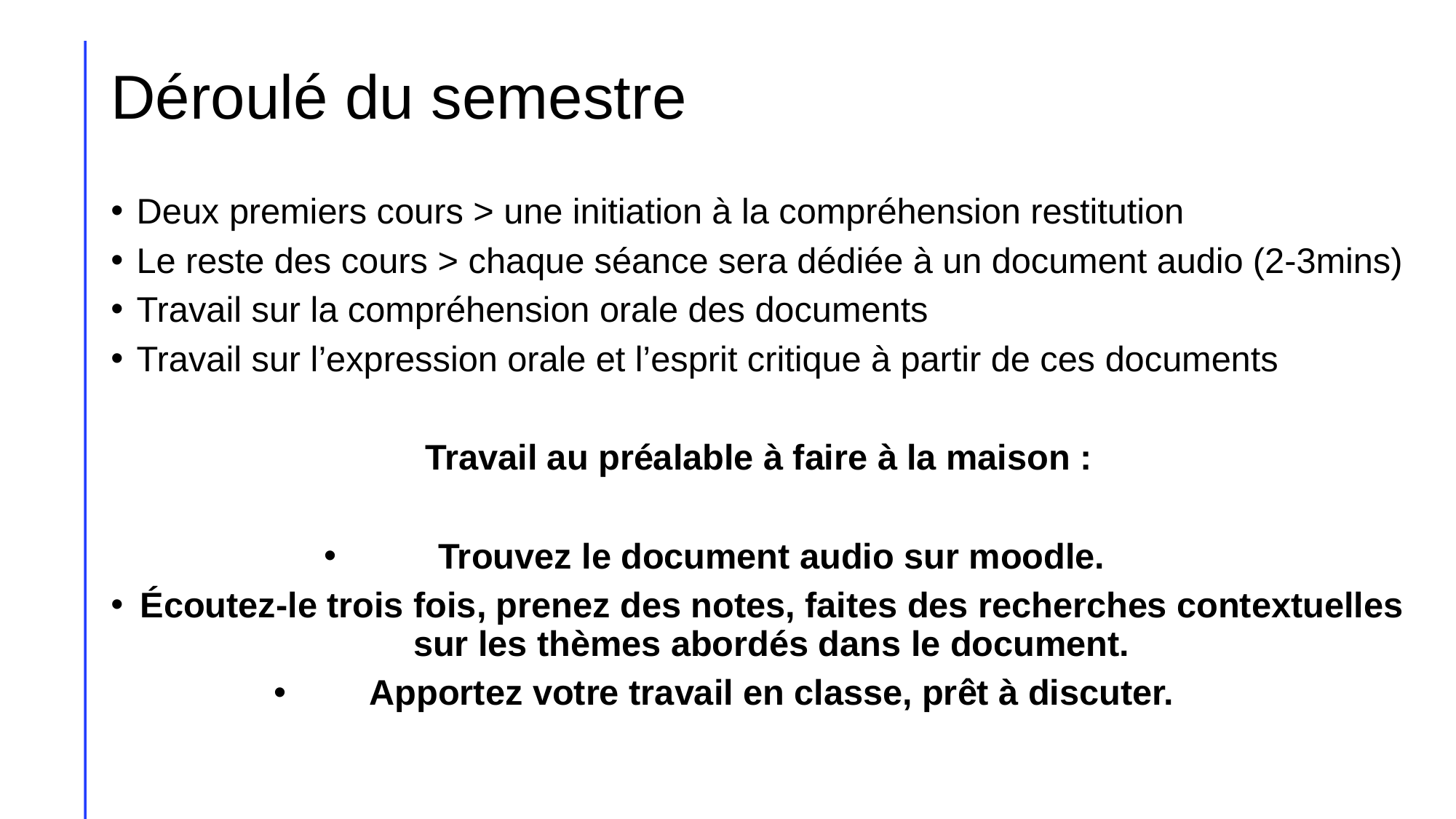

Déroulé du semestre

Deux premiers cours > une initiation à la compréhension restitution
Le reste des cours > chaque séance sera dédiée à un document audio (2-3mins)
Travail sur la compréhension orale des documents
Travail sur l’expression orale et l’esprit critique à partir de ces documents

Travail au préalable à faire à la maison :

Trouvez le document audio sur moodle.
Écoutez-le trois fois, prenez des notes, faites des recherches contextuelles sur les thèmes abordés dans le document.
Apportez votre travail en classe, prêt à discuter.